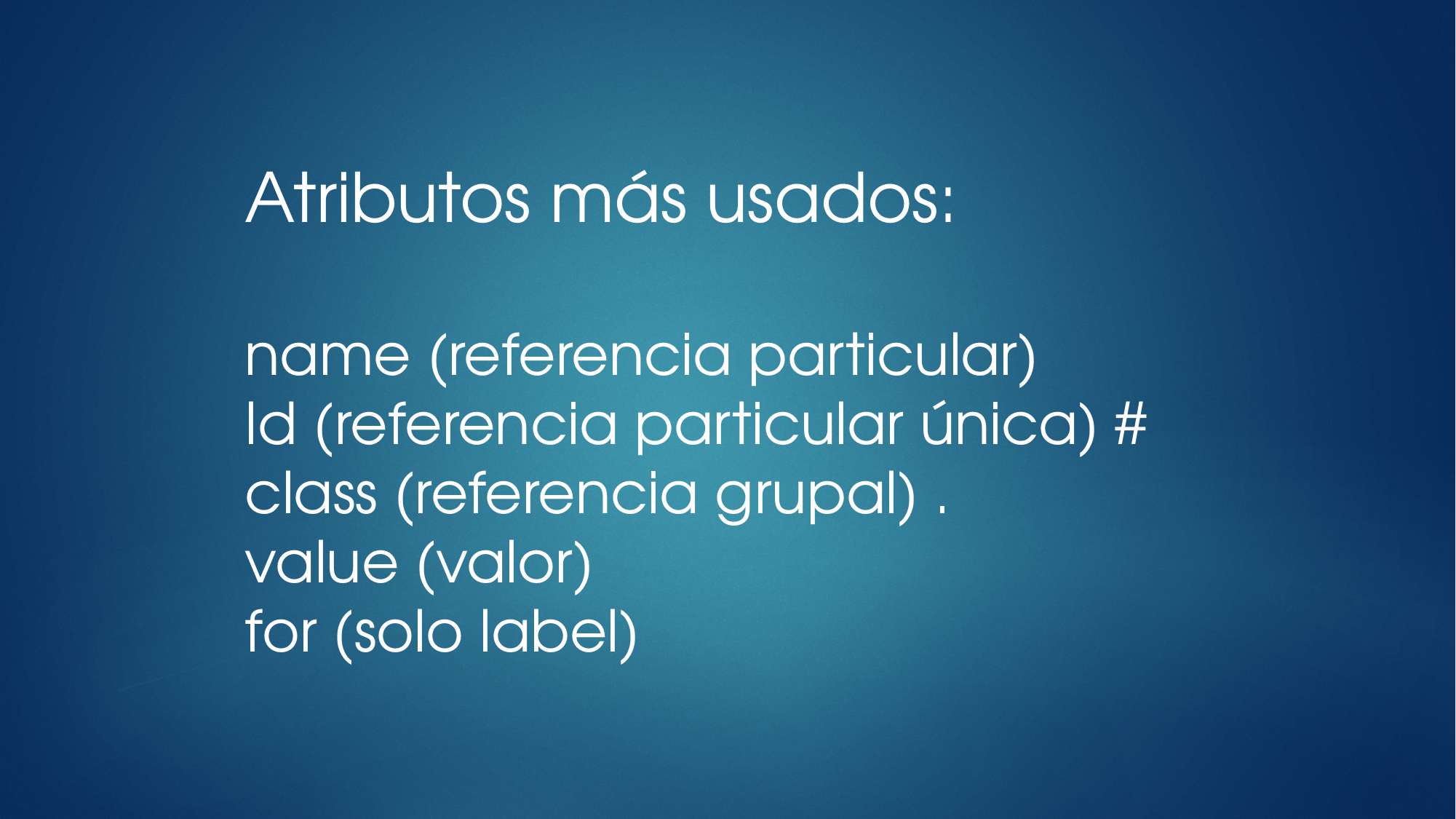

Atributos más usados:

name (referencia particular)
Id (referencia particular única) #
class (referencia grupal) .
value (valor)
for (solo label)